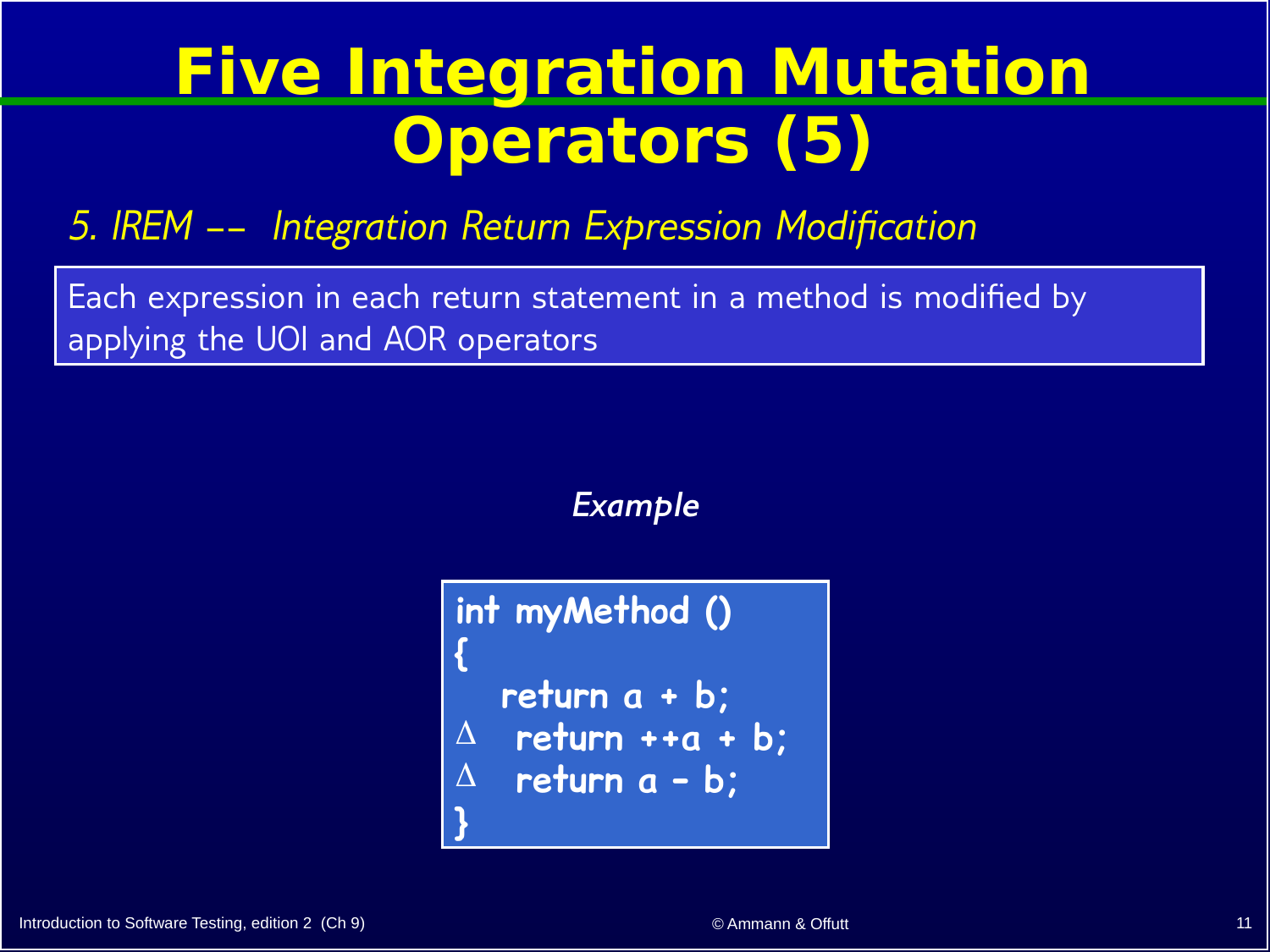

# Five Integration Mutation Operators (5)
5. IREM ––  Integration Return Expression Modification
Each expression in each return statement in a method is modified by applying the UOI and AOR operators
Example
int myMethod ()
{
   return a + b;
  return ++a + b;
  return a – b;
}
11
Introduction to Software Testing, edition 2  (Ch 9)
© Ammann & Offutt